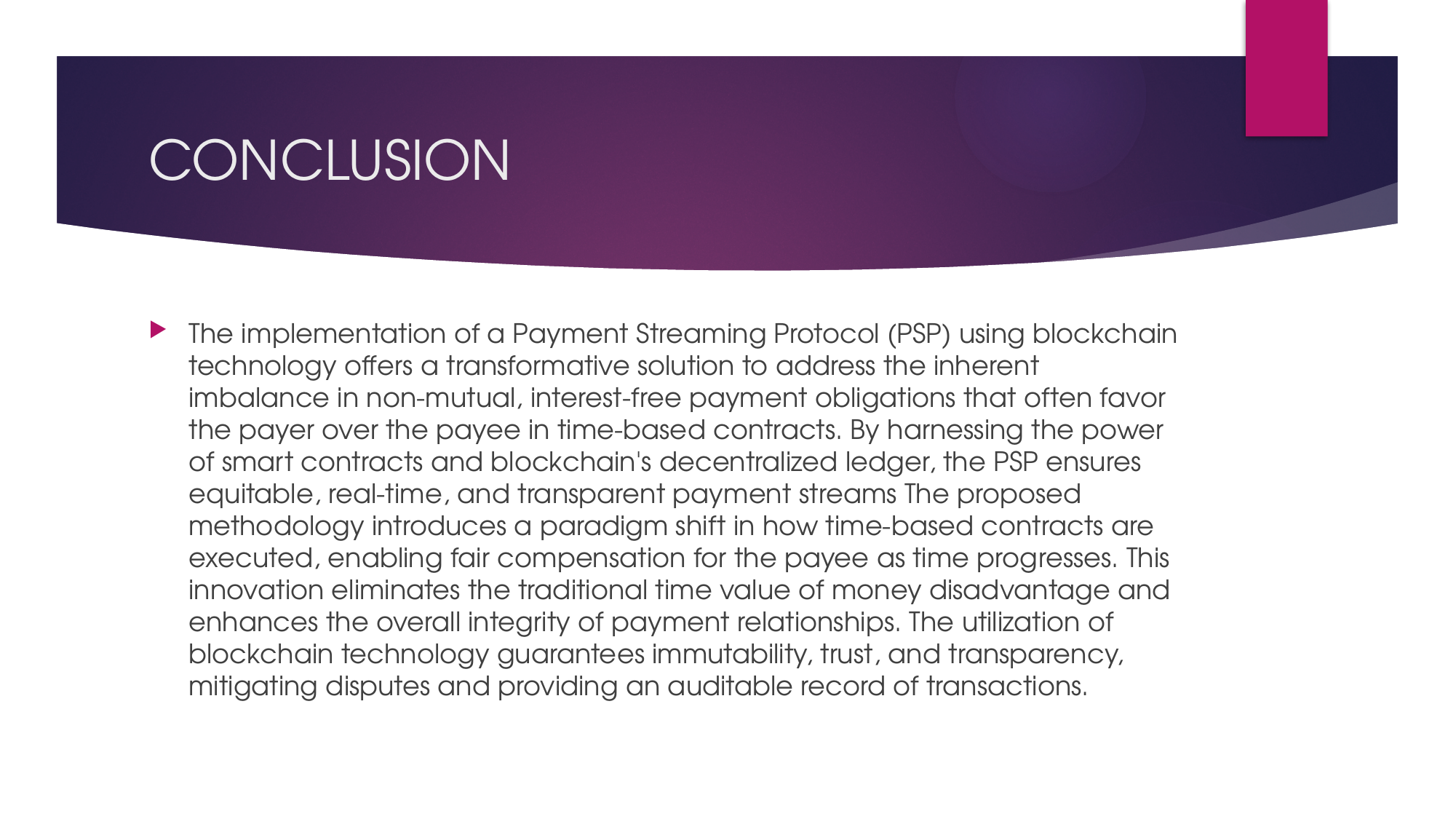

# CONCLUSION
The implementation of a Payment Streaming Protocol (PSP) using blockchain technology offers a transformative solution to address the inherent imbalance in non-mutual, interest-free payment obligations that often favor the payer over the payee in time-based contracts. By harnessing the power of smart contracts and blockchain's decentralized ledger, the PSP ensures equitable, real-time, and transparent payment streams The proposed methodology introduces a paradigm shift in how time-based contracts are executed, enabling fair compensation for the payee as time progresses. This innovation eliminates the traditional time value of money disadvantage and enhances the overall integrity of payment relationships. The utilization of blockchain technology guarantees immutability, trust, and transparency, mitigating disputes and providing an auditable record of transactions.